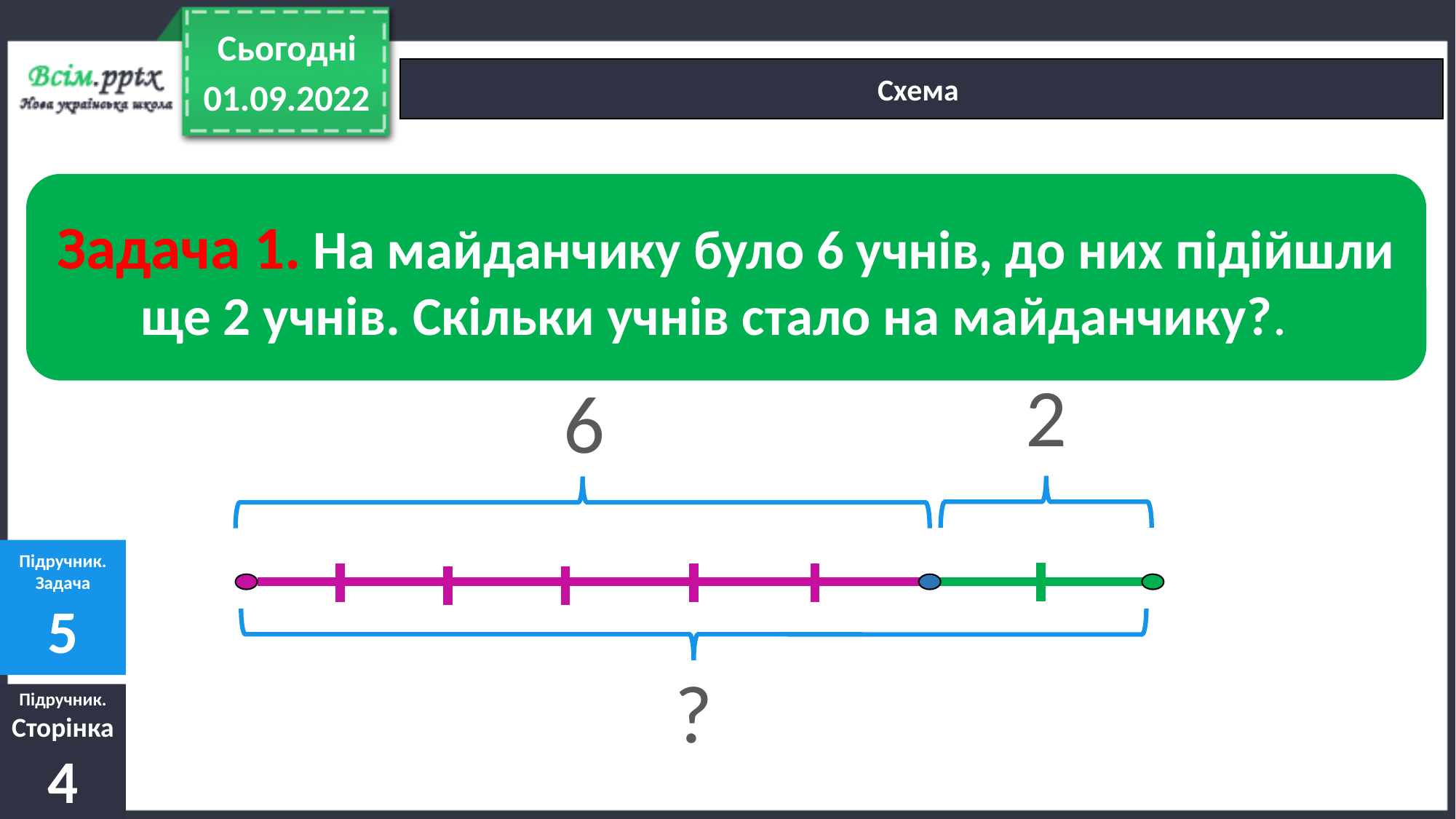

Сьогодні
Схема
01.09.2022

Задача 1. На майданчику було 6 учнів, до них підійшли ще 2 учнів. Скільки учнів стало на майданчику?.

2
6

Підручник.
Задача
5

?
Підручник.
Сторінка
4